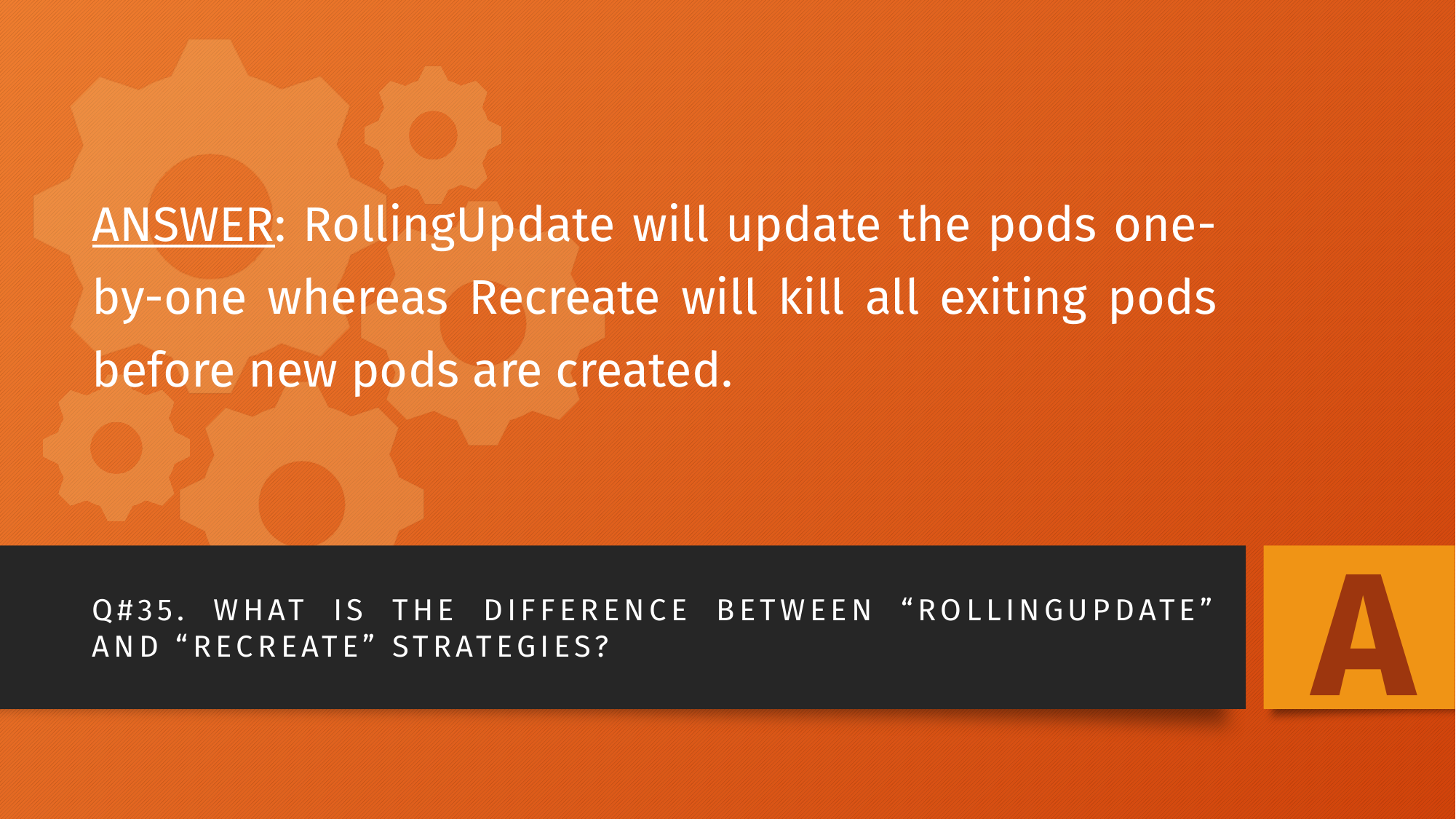

# ANSWER: RollingUpdate will update the pods one-by-one whereas Recreate will kill all exiting pods before new pods are created.
A
Q#35. What is the difference between “RollingUpdate” and “Recreate” strategies?